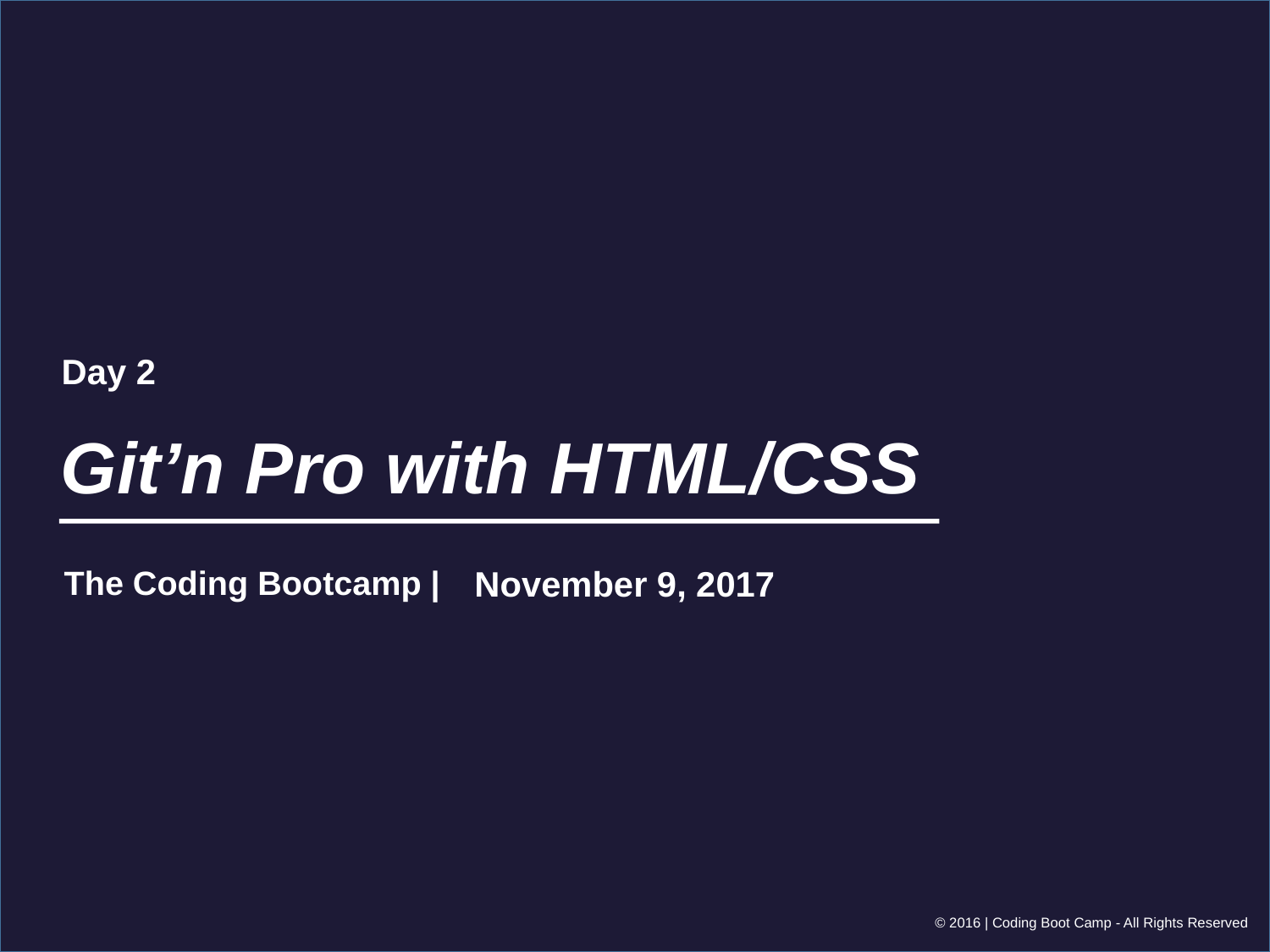

Day 2
# Git’n Pro with HTML/CSS
November 9, 2017